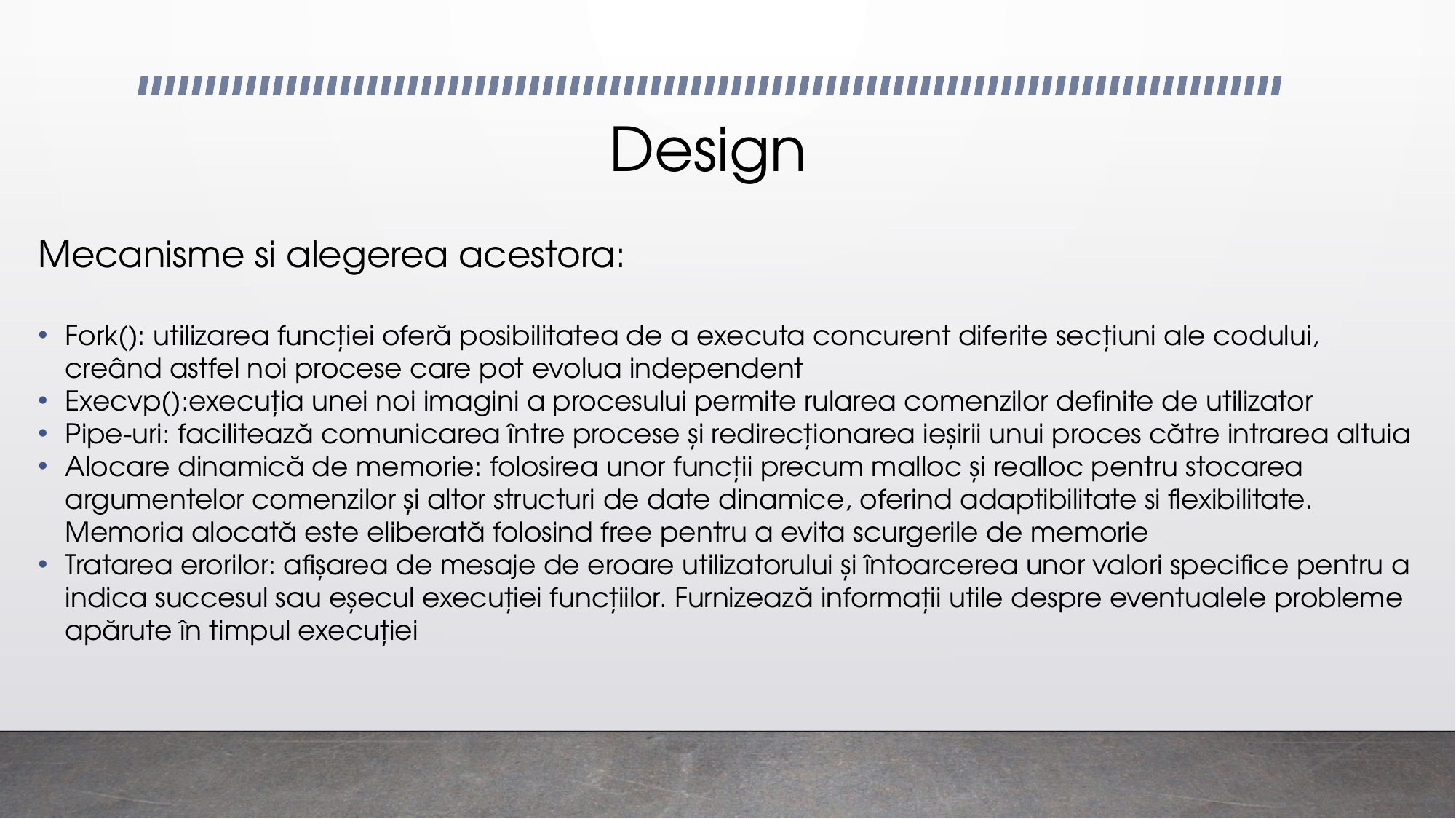

# Design
Mecanisme si alegerea acestora:

Fork(): utilizarea funcției oferă posibilitatea de a executa concurent diferite secțiuni ale codului, creând astfel noi procese care pot evolua independent
Execvp():execuția unei noi imagini a procesului permite rularea comenzilor definite de utilizator
Pipe-uri: facilitează comunicarea între procese și redirecționarea ieșirii unui proces către intrarea altuia
Alocare dinamică de memorie: folosirea unor funcții precum malloc și realloc pentru stocarea argumentelor comenzilor și altor structuri de date dinamice, oferind adaptibilitate si flexibilitate. Memoria alocată este eliberată folosind free pentru a evita scurgerile de memorie
Tratarea erorilor: afișarea de mesaje de eroare utilizatorului și întoarcerea unor valori specifice pentru a indica succesul sau eșecul execuției funcțiilor. Furnizează informații utile despre eventualele probleme apărute în timpul execuției